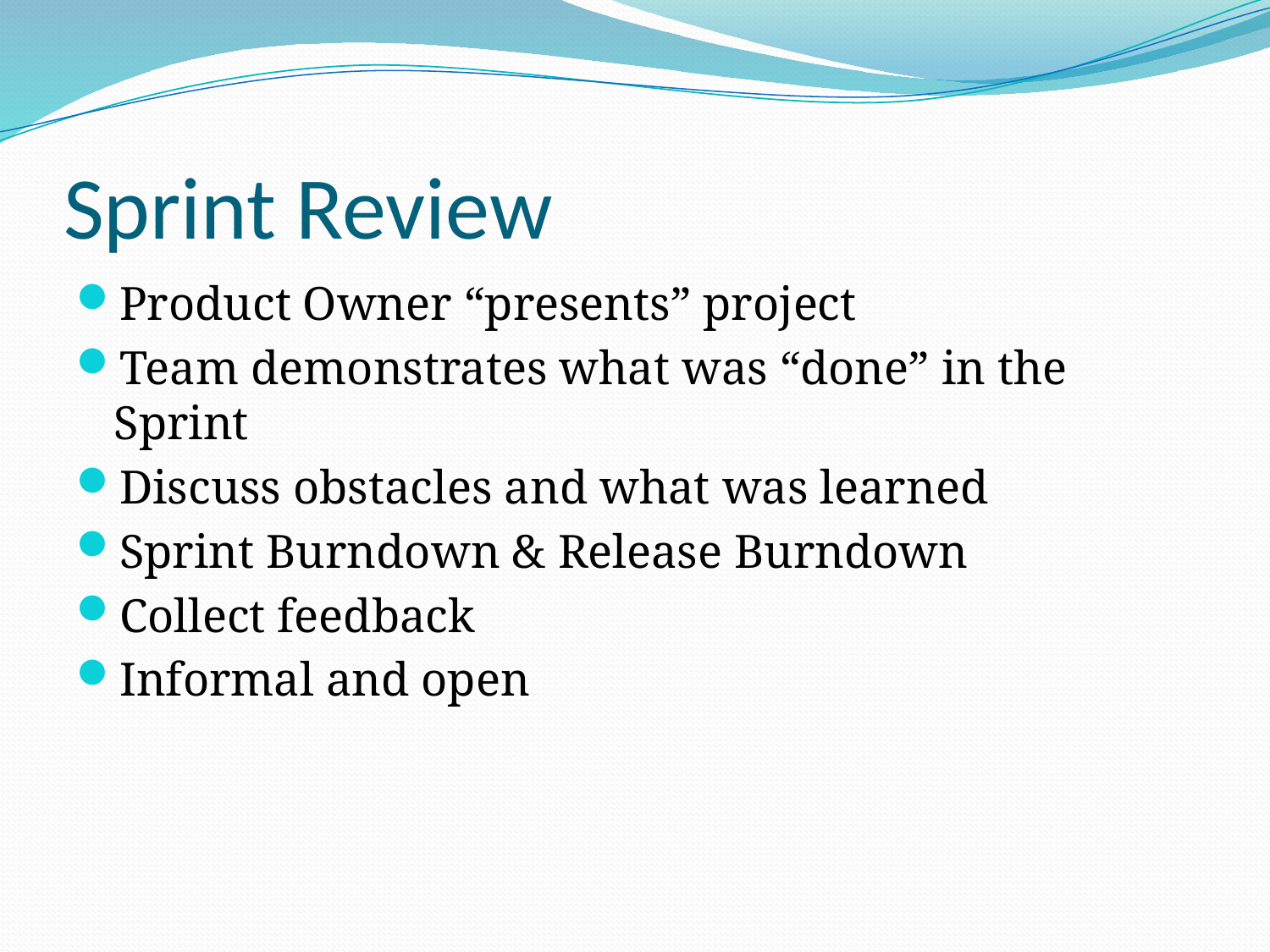

# Sprint Review
Product Owner “presents” project
Team demonstrates what was “done” in the Sprint
Discuss obstacles and what was learned
Sprint Burndown & Release Burndown
Collect feedback
Informal and open